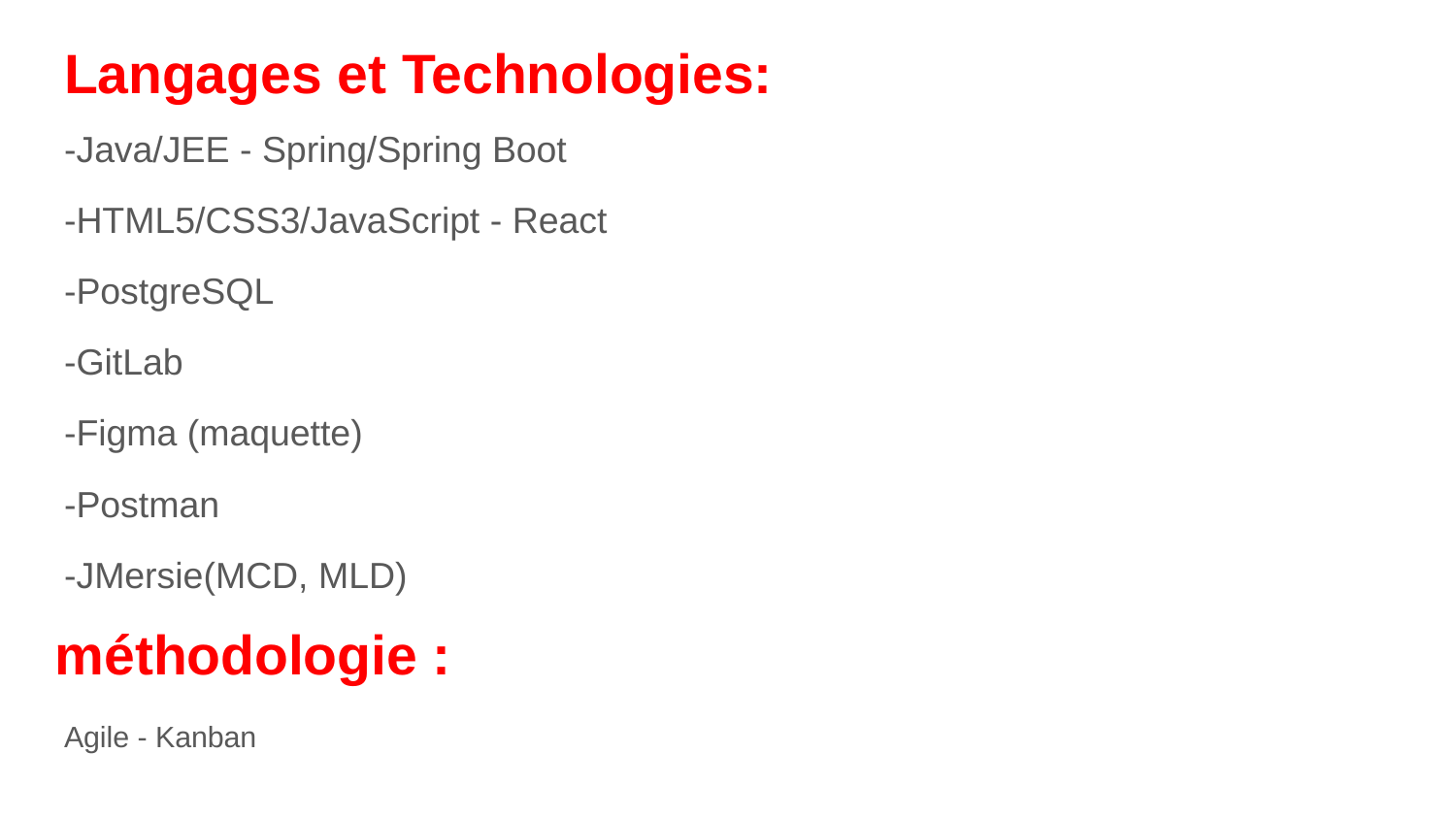

# Langages et Technologies:
-Java/JEE - Spring/Spring Boot
-HTML5/CSS3/JavaScript - React
-PostgreSQL
-GitLab
-Figma (maquette)
-Postman
-JMersie(MCD, MLD)
méthodologie :
Agile - Kanban